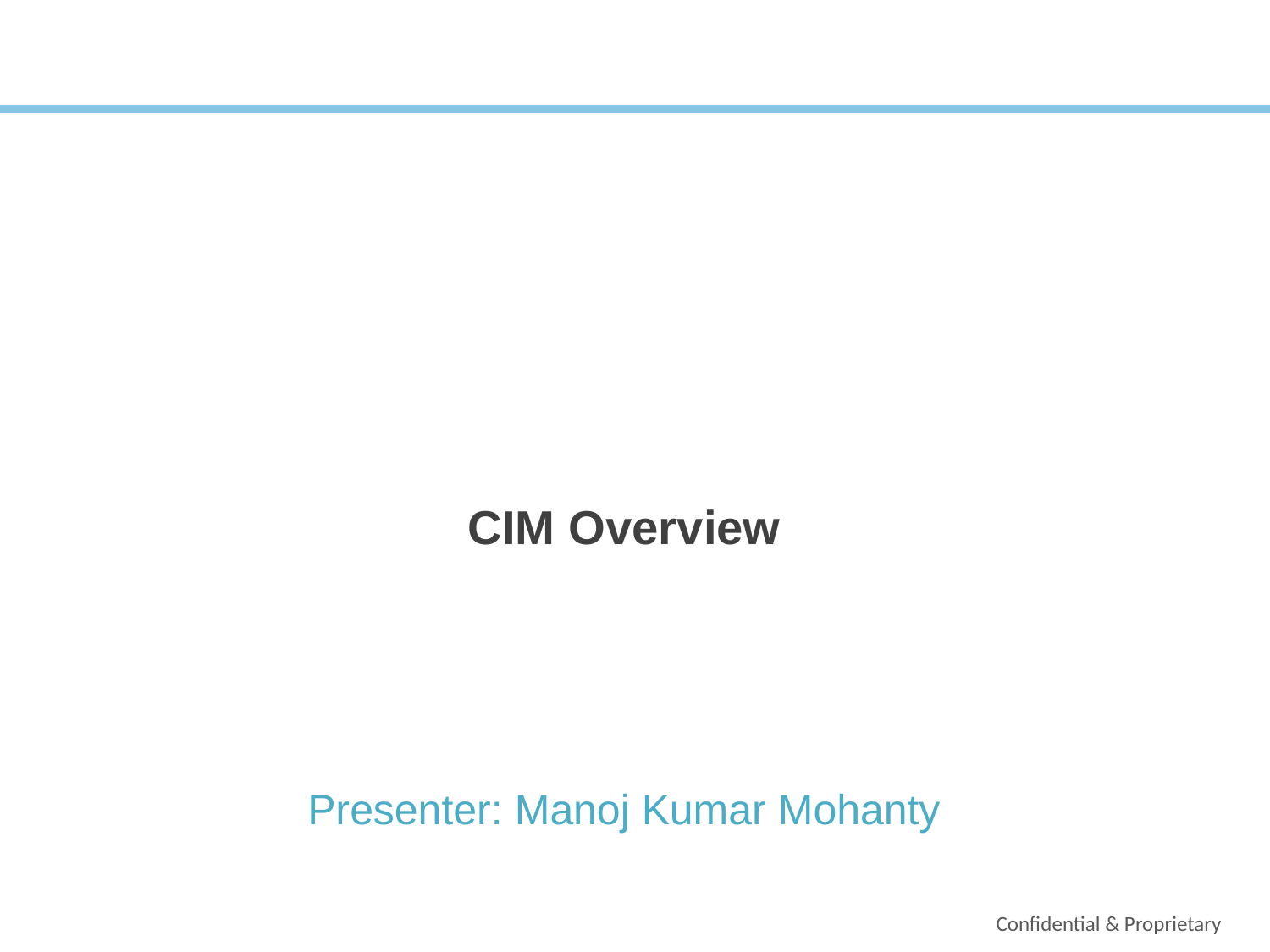

CIM Overview
Presenter: Manoj Kumar Mohanty
Confidential & Proprietary